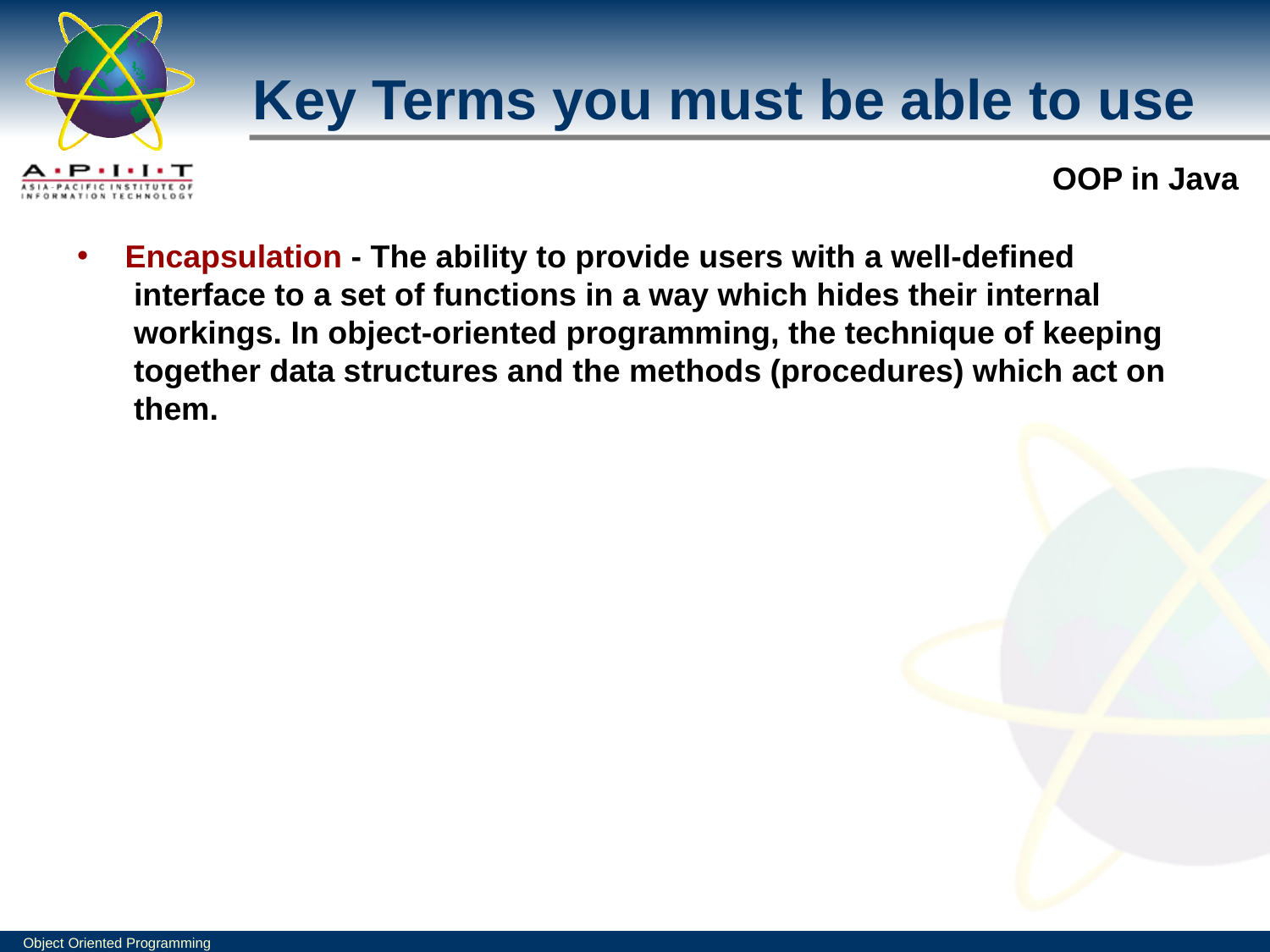

Key Terms you must be able to use
  Encapsulation - The ability to provide users with a well-defined
   interface to a set of functions in a way which hides their internal
   workings. In object-oriented programming, the technique of keeping
   together data structures and the methods (procedures) which act on
   them.